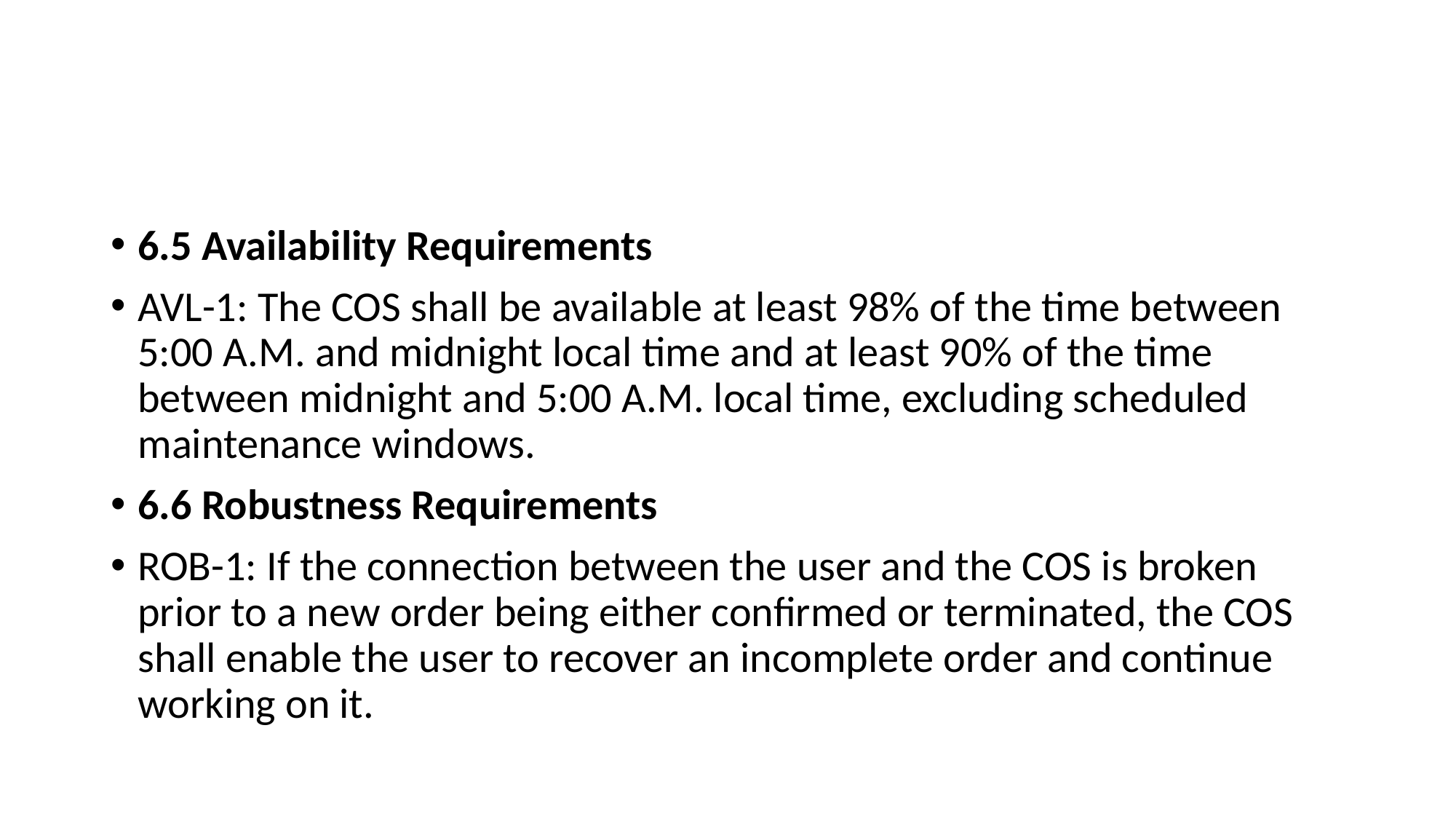

6.5 Availability Requirements
AVL-1: The COS shall be available at least 98% of the time between 5:00 A.M. and midnight local time and at least 90% of the time between midnight and 5:00 A.M. local time, excluding scheduled maintenance windows.
6.6 Robustness Requirements
ROB-1: If the connection between the user and the COS is broken prior to a new order being either confirmed or terminated, the COS shall enable the user to recover an incomplete order and continue working on it.